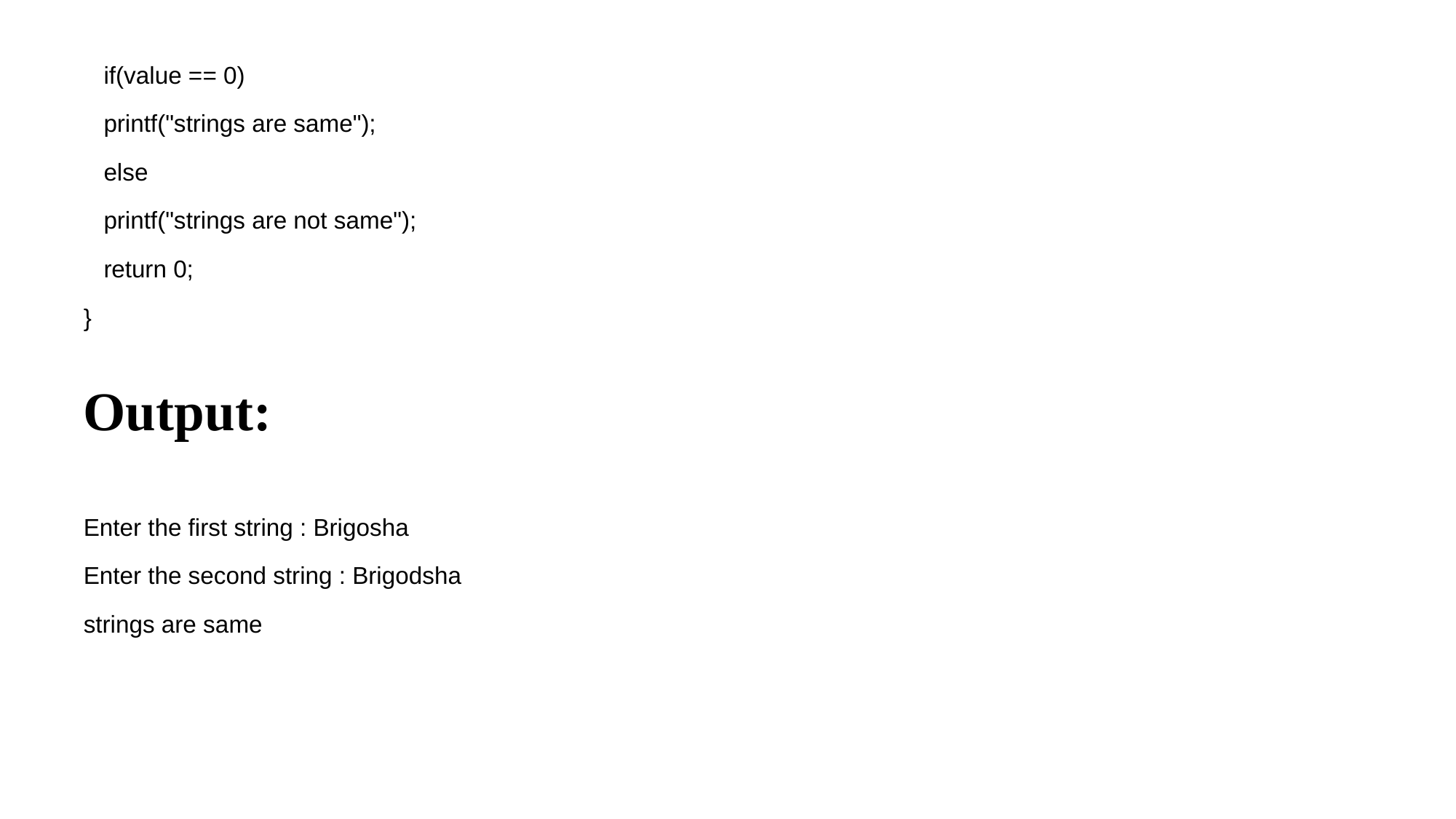

if(value == 0)
   printf("strings are same");
   else
   printf("strings are not same");
   return 0;
}

Output:

Enter the first string : Brigosha
Enter the second string : Brigodsha
strings are same